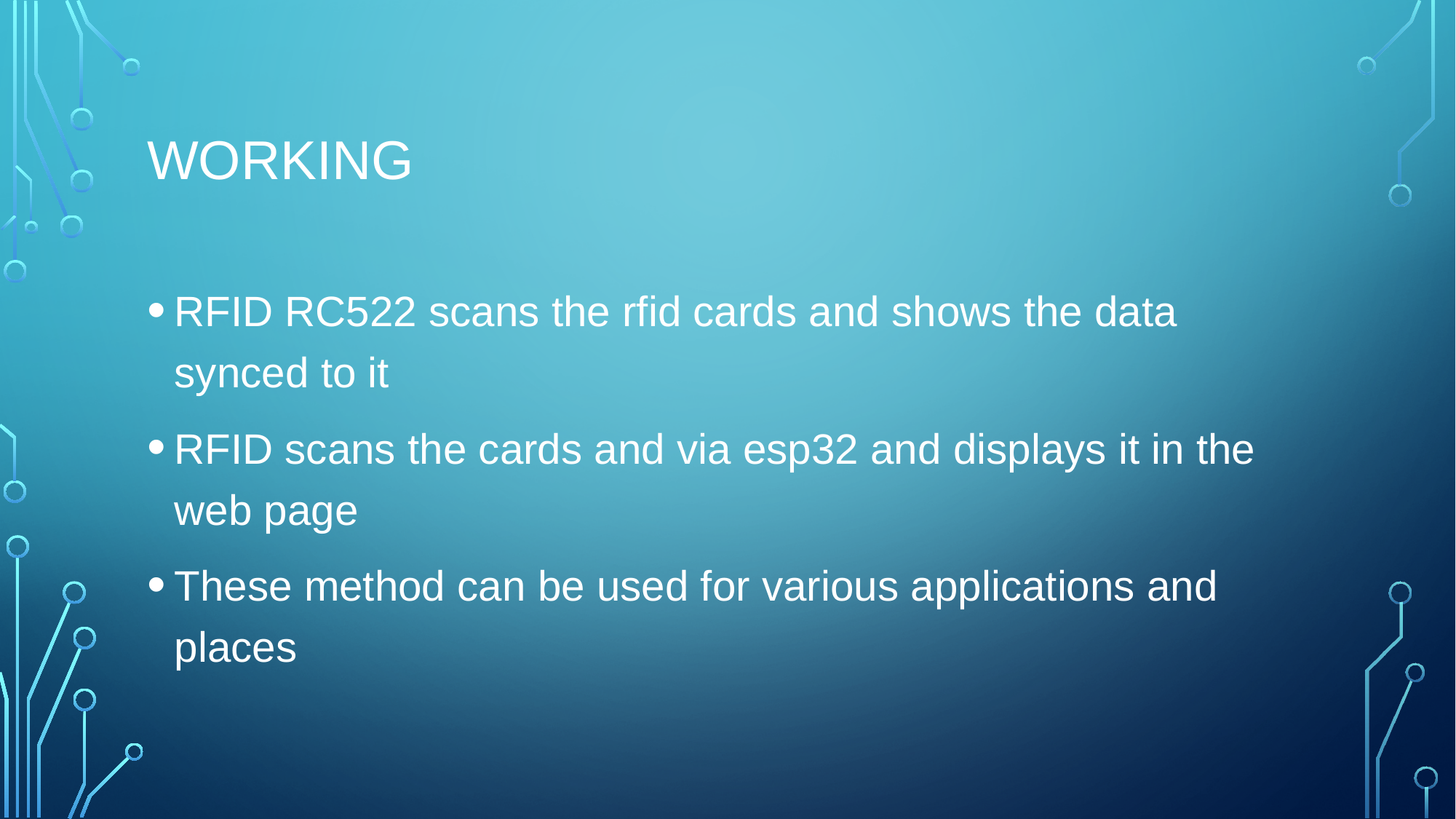

# Working
RFID RC522 scans the rfid cards and shows the data synced to it
RFID scans the cards and via esp32 and displays it in the web page
These method can be used for various applications and places